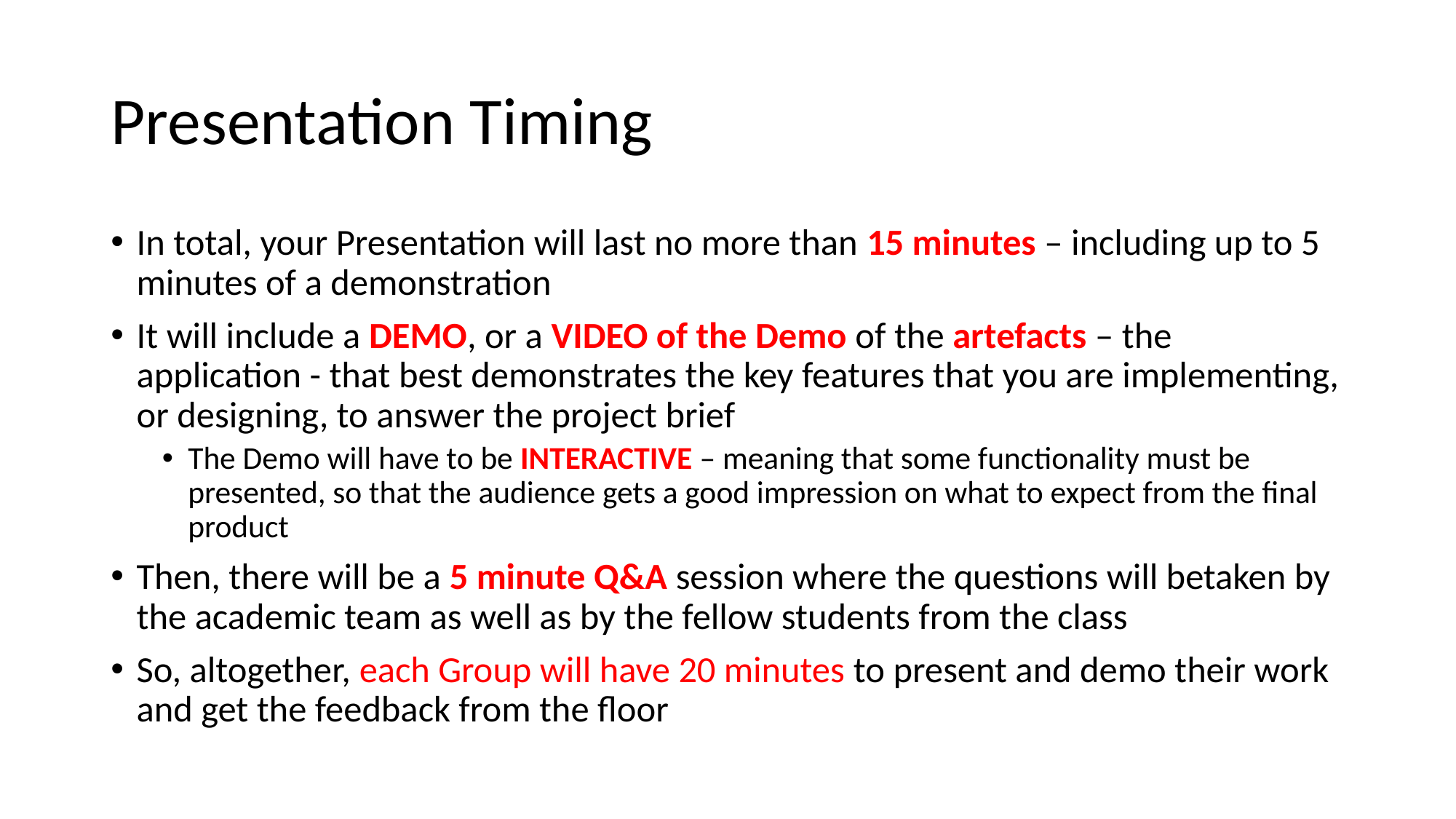

# Presentation Timing
In total, your Presentation will last no more than 15 minutes – including up to 5 minutes of a demonstration
It will include a DEMO, or a VIDEO of the Demo of the artefacts – the application - that best demonstrates the key features that you are implementing, or designing, to answer the project brief
The Demo will have to be INTERACTIVE – meaning that some functionality must be presented, so that the audience gets a good impression on what to expect from the final product
Then, there will be a 5 minute Q&A session where the questions will betaken by the academic team as well as by the fellow students from the class
So, altogether, each Group will have 20 minutes to present and demo their work and get the feedback from the floor